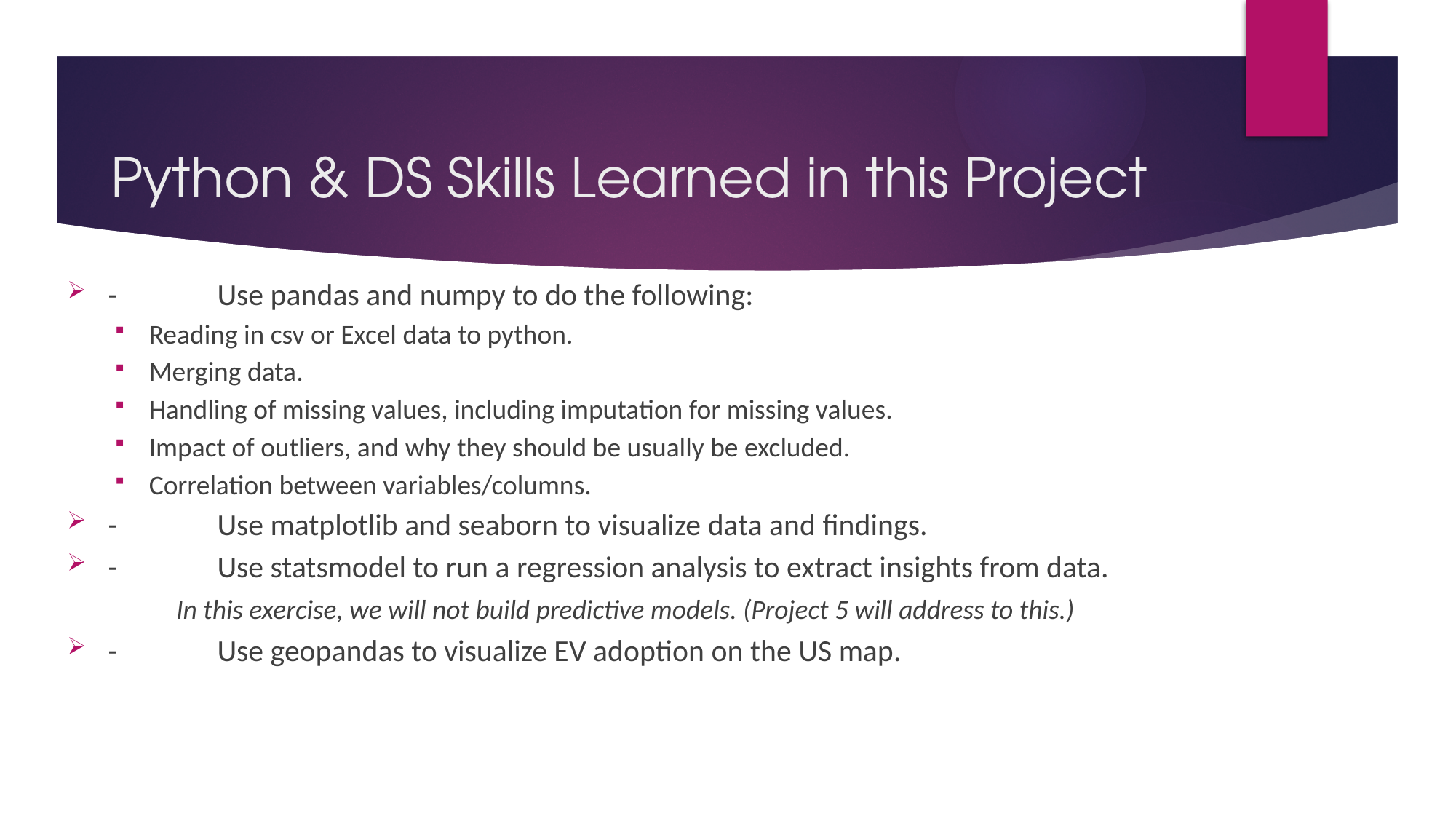

# Python & DS Skills Learned in this Project
-	Use pandas and numpy to do the following:
Reading in csv or Excel data to python.
Merging data.
Handling of missing values, including imputation for missing values.
Impact of outliers, and why they should be usually be excluded.
Correlation between variables/columns.
-	Use matplotlib and seaborn to visualize data and findings.
-	Use statsmodel to run a regression analysis to extract insights from data.
	In this exercise, we will not build predictive models. (Project 5 will address to this.)
-	Use geopandas to visualize EV adoption on the US map.